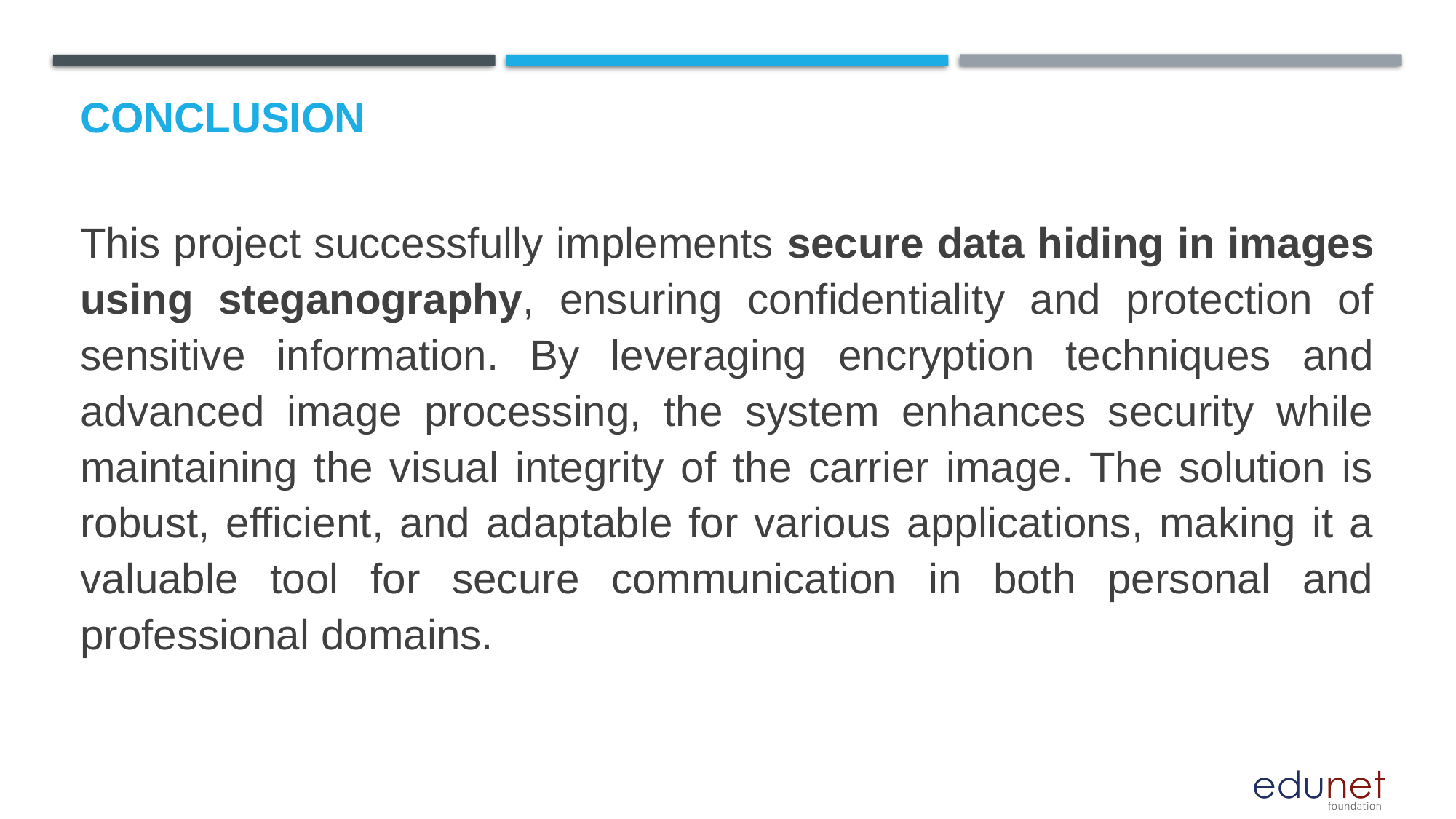

# Conclusion
This project successfully implements secure data hiding in images using steganography, ensuring confidentiality and protection of sensitive information. By leveraging encryption techniques and advanced image processing, the system enhances security while maintaining the visual integrity of the carrier image. The solution is robust, efficient, and adaptable for various applications, making it a valuable tool for secure communication in both personal and professional domains.